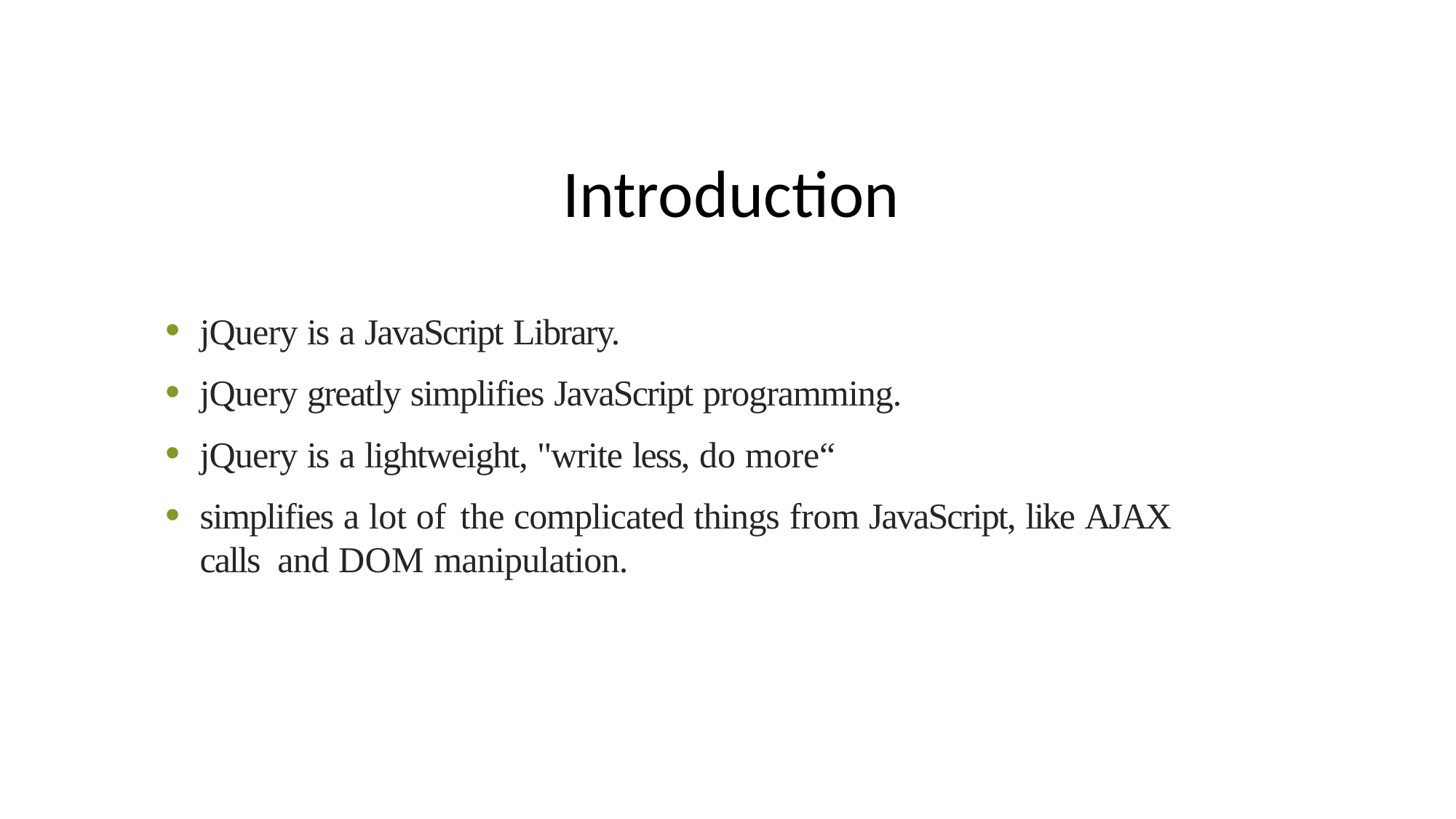

# Introduction
jQuery is a JavaScript Library.
jQuery greatly simplifies JavaScript programming.
jQuery is a lightweight, "write less, do more“
simplifies a lot of the complicated things from JavaScript, like AJAX calls  and DOM manipulation.